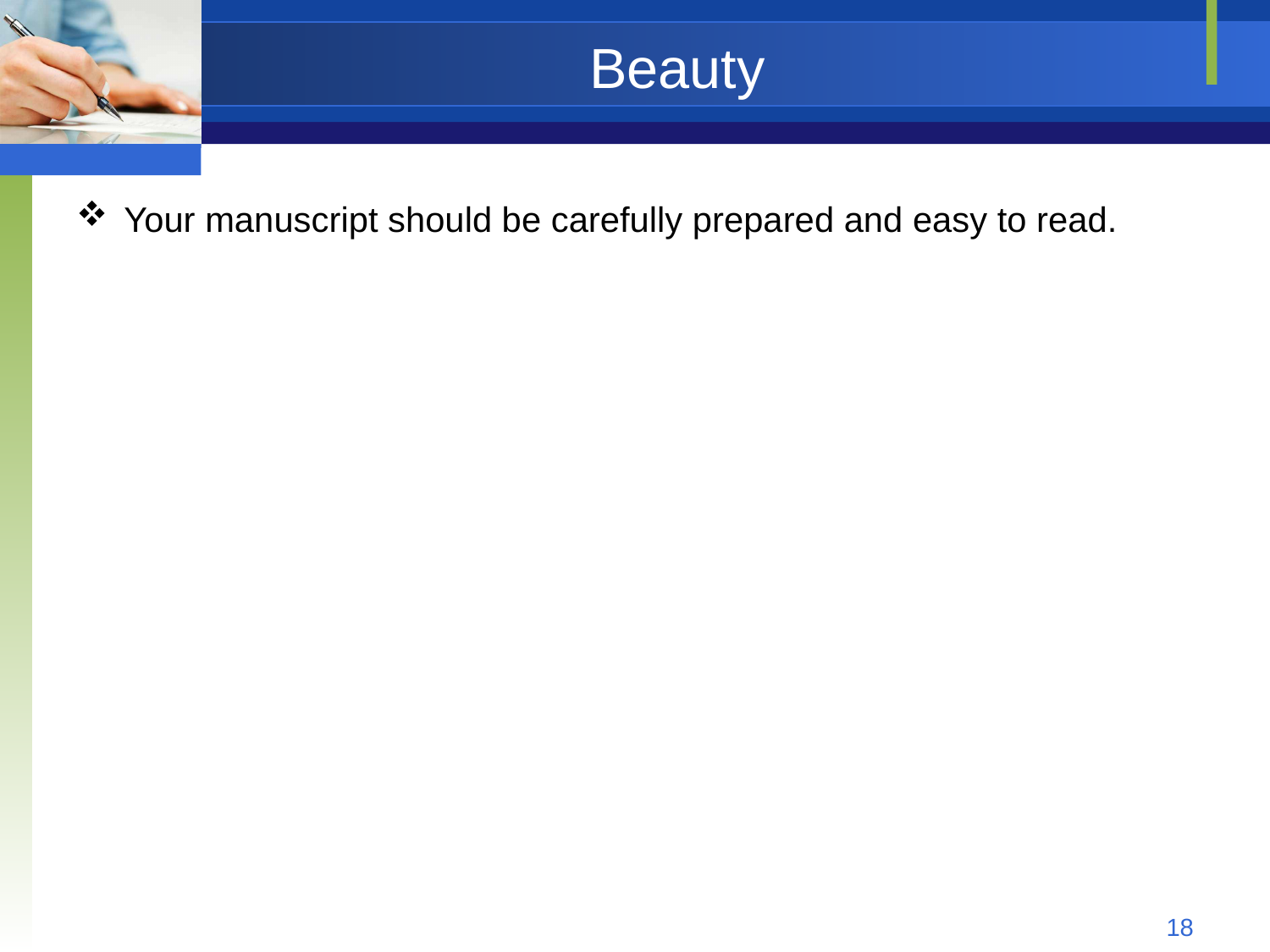

# Beauty
Your manuscript should be carefully prepared and easy to read.
18